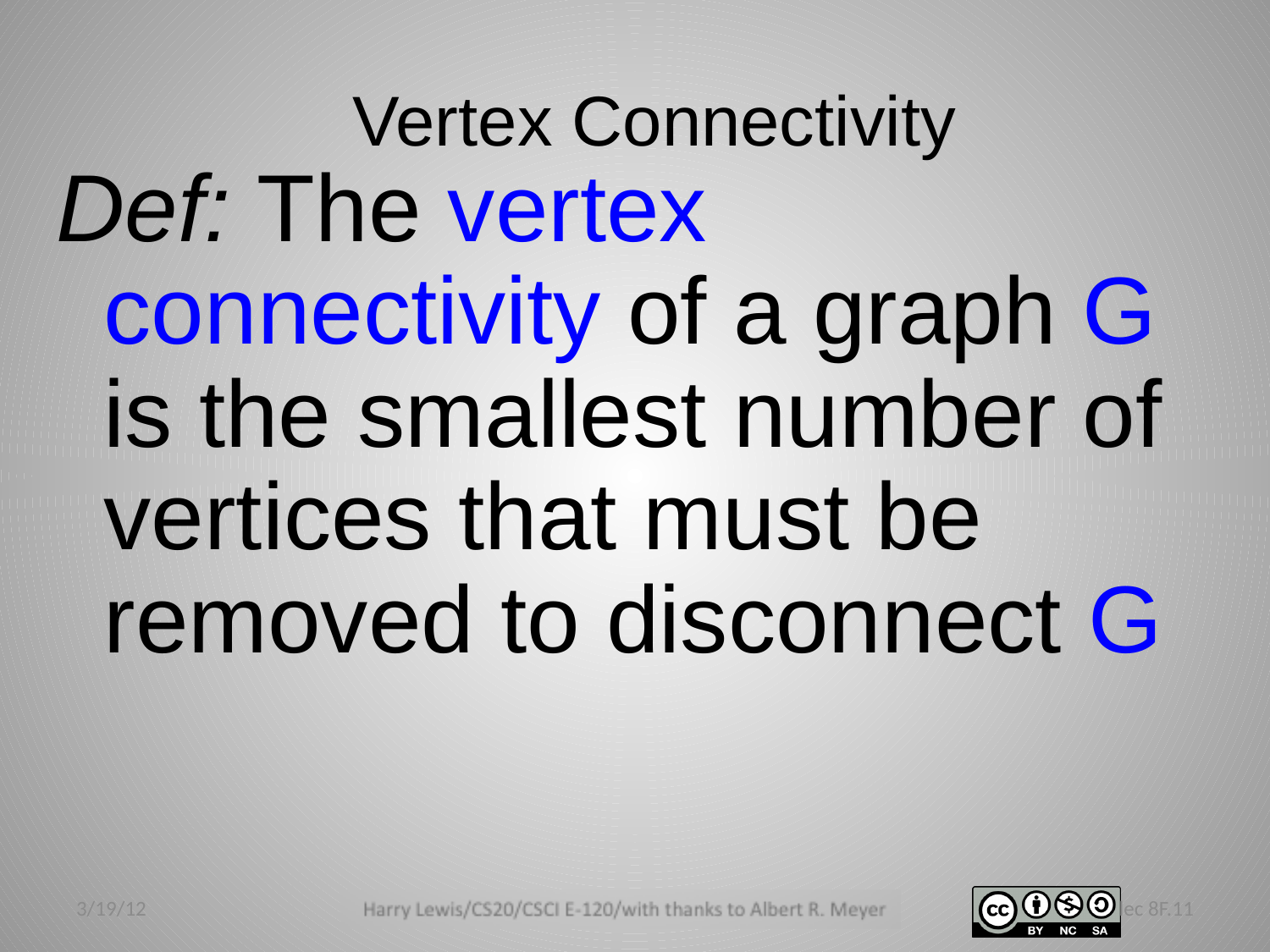

# Vertex Connectivity
Def: The vertex connectivity of a graph G is the smallest number of vertices that must be removed to disconnect G
lec 8F.11
3/19/12